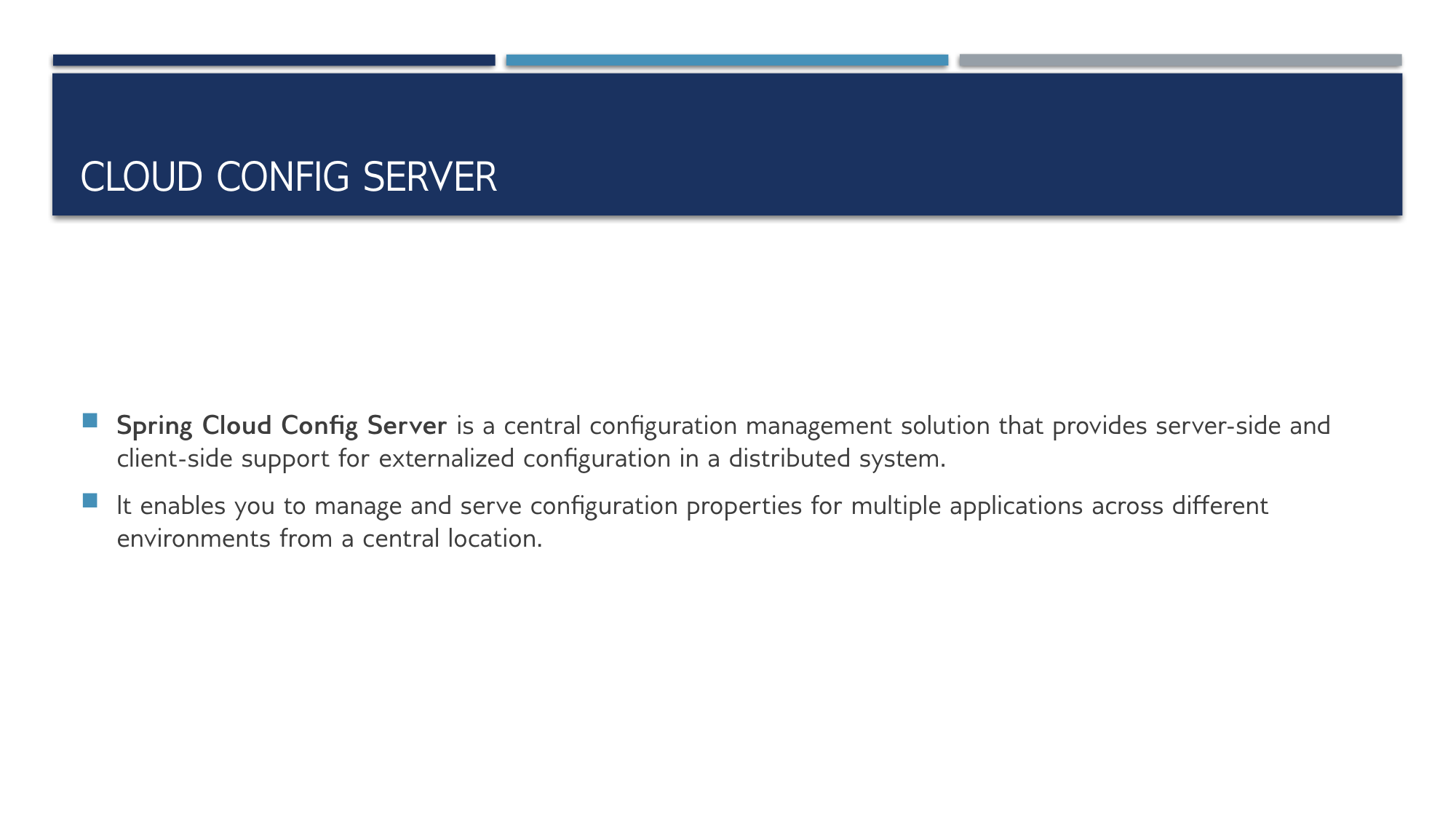

# CLOUD CONFIG SERVER
Spring Cloud Config Server is a central configuration management solution that provides server-side and client-side support for externalized configuration in a distributed system.
It enables you to manage and serve configuration properties for multiple applications across different environments from a central location.